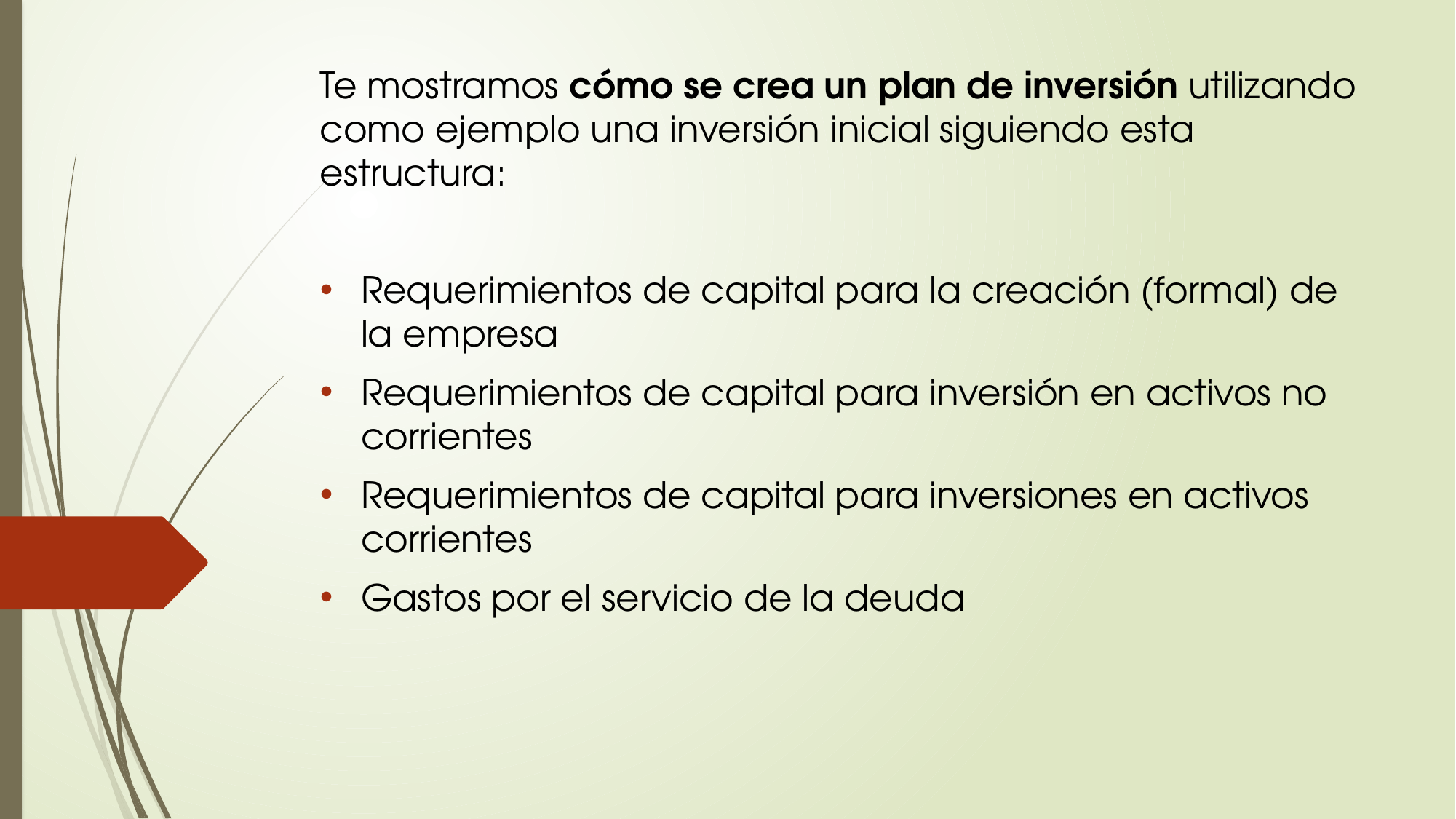

Te mostramos cómo se crea un plan de inversión utilizando como ejemplo una inversión inicial siguiendo esta estructura:

Requerimientos de capital para la creación (formal) de la empresa
Requerimientos de capital para inversión en activos no corrientes
Requerimientos de capital para inversiones en activos corrientes
Gastos por el servicio de la deuda